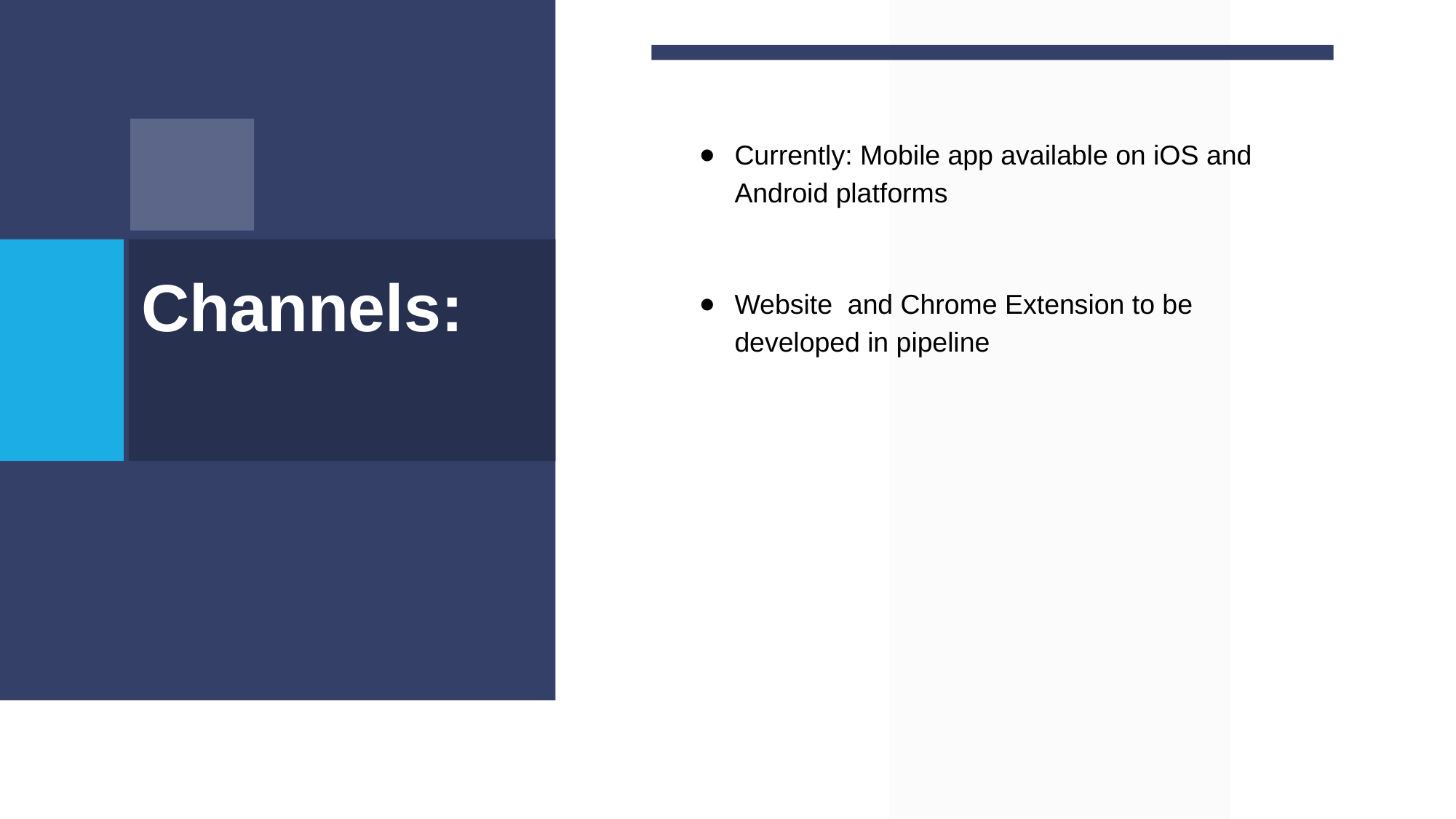

Currently: Mobile app available on iOS and Android platforms

Website  and Chrome Extension to be developed in pipeline
# Channels: